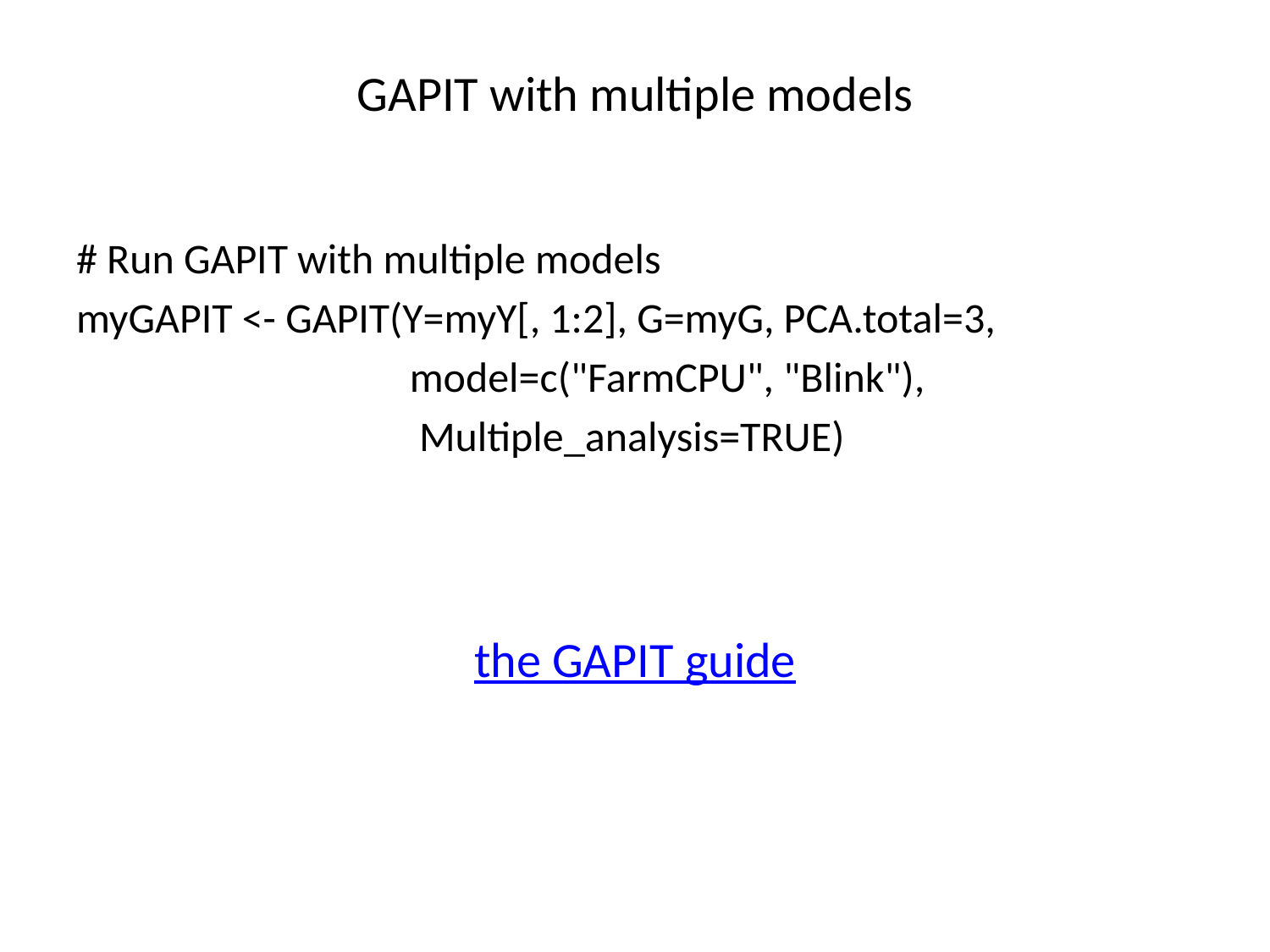

# GAPIT with multiple models

# Run GAPIT with multiple models
myGAPIT <- GAPIT(Y=myY[, 1:2], G=myG, PCA.total=3,
                                   model=c("FarmCPU", "Blink"),
                                    Multiple_analysis=TRUE)

the GAPIT guide